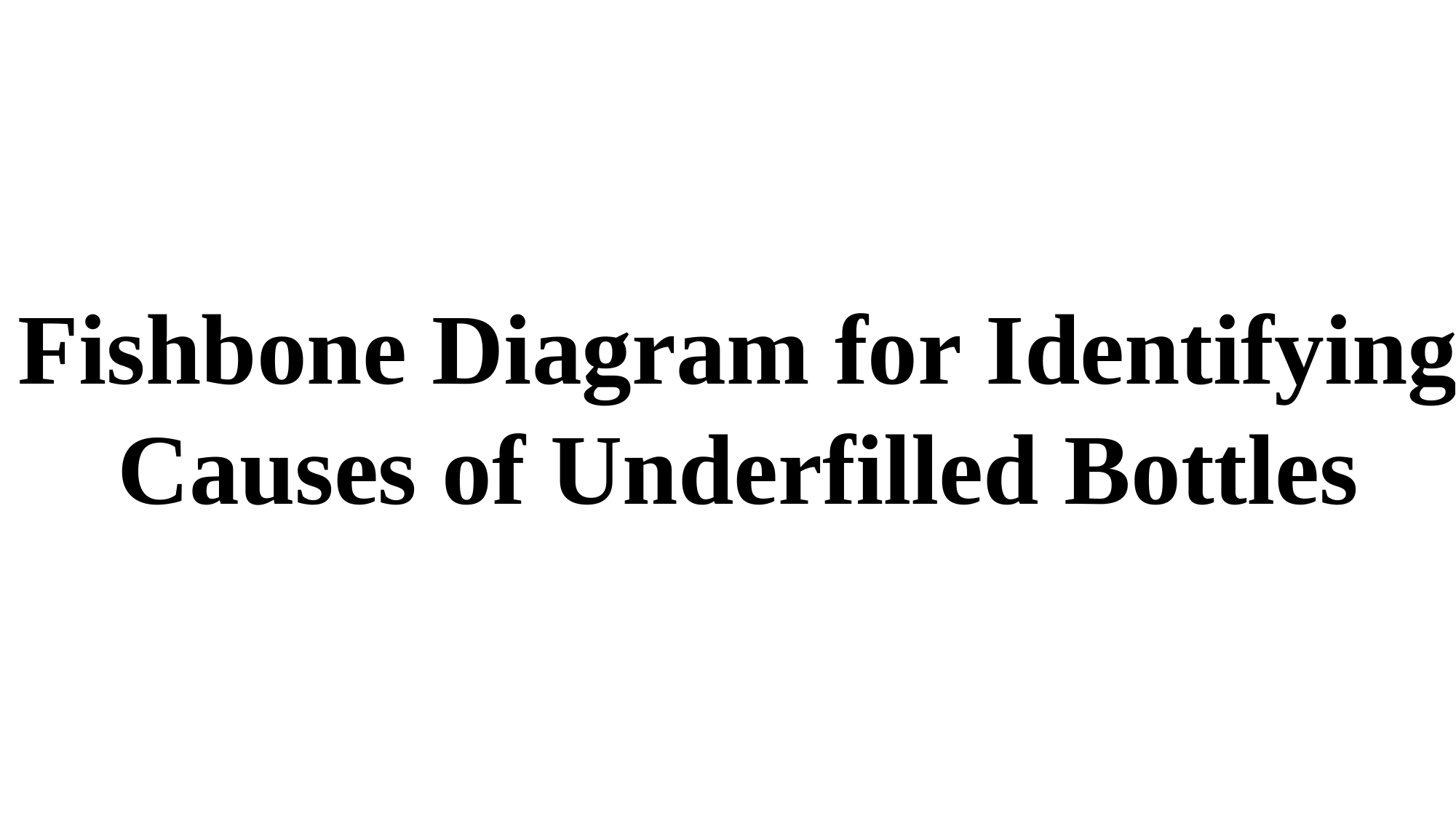

Fishbone Diagram for Identifying
Causes of Underfilled Bottles